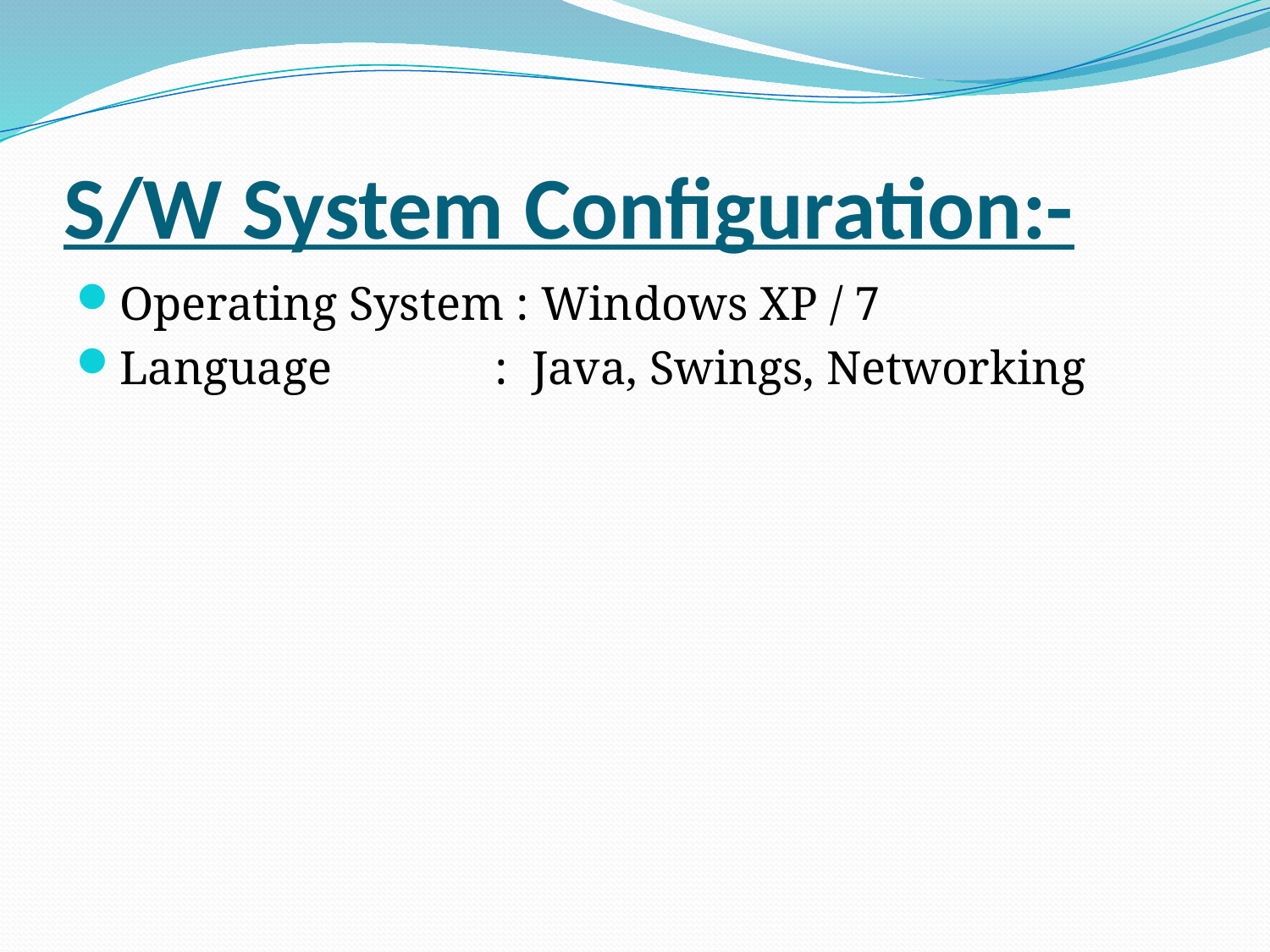

# S/W System Configuration:-
Operating System : Windows XP / 7
Language		:  Java, Swings, Networking